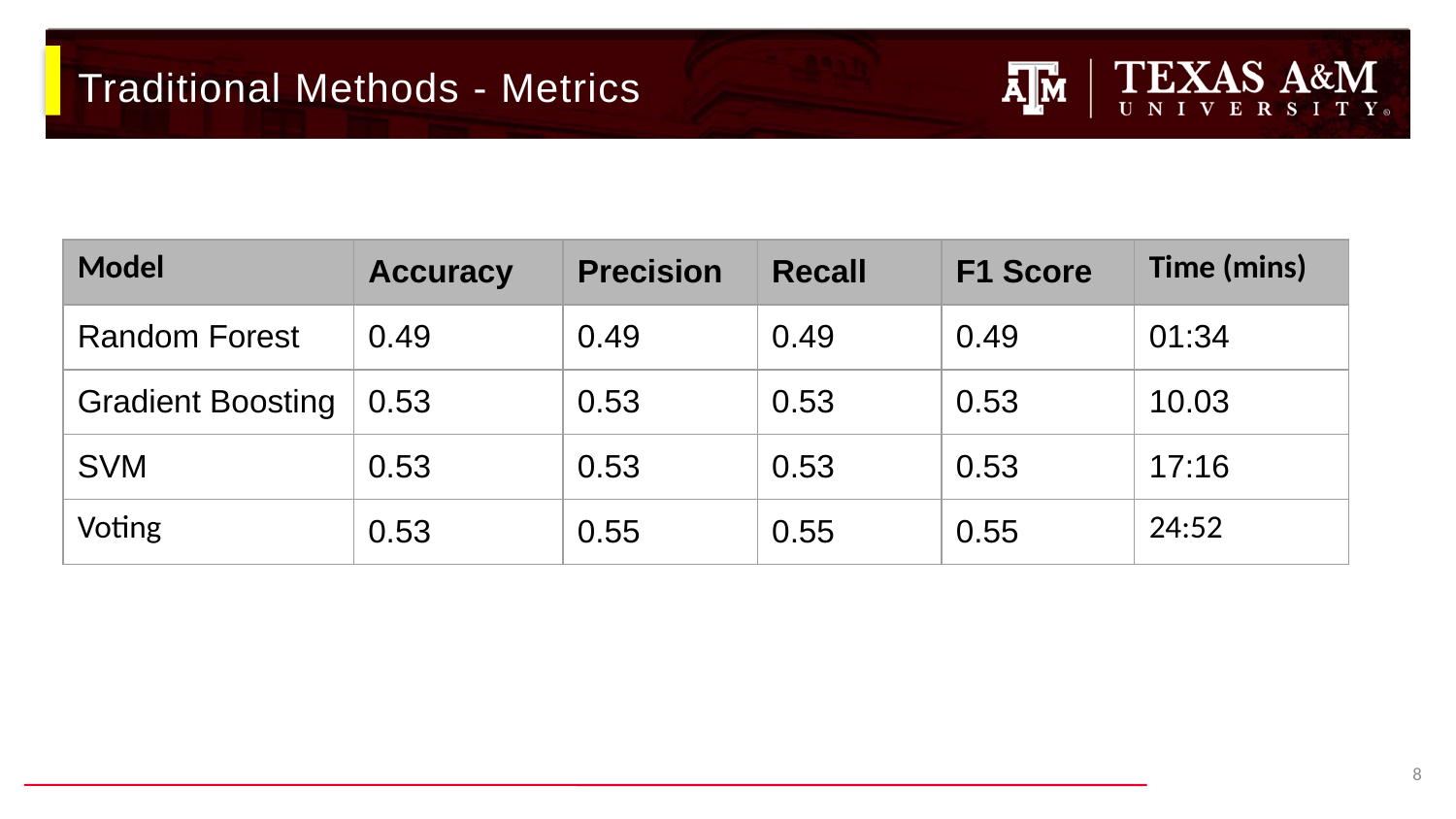

# Traditional Methods - Metrics
| Model | Accuracy | Precision | Recall | F1 Score | Time (mins) |
| --- | --- | --- | --- | --- | --- |
| Random Forest | 0.49 | 0.49 | 0.49 | 0.49 | 01:34 |
| Gradient Boosting | 0.53 | 0.53 | 0.53 | 0.53 | 10.03 |
| SVM | 0.53 | 0.53 | 0.53 | 0.53 | 17:16 |
| Voting | 0.53 | 0.55 | 0.55 | 0.55 | 24:52 |
8